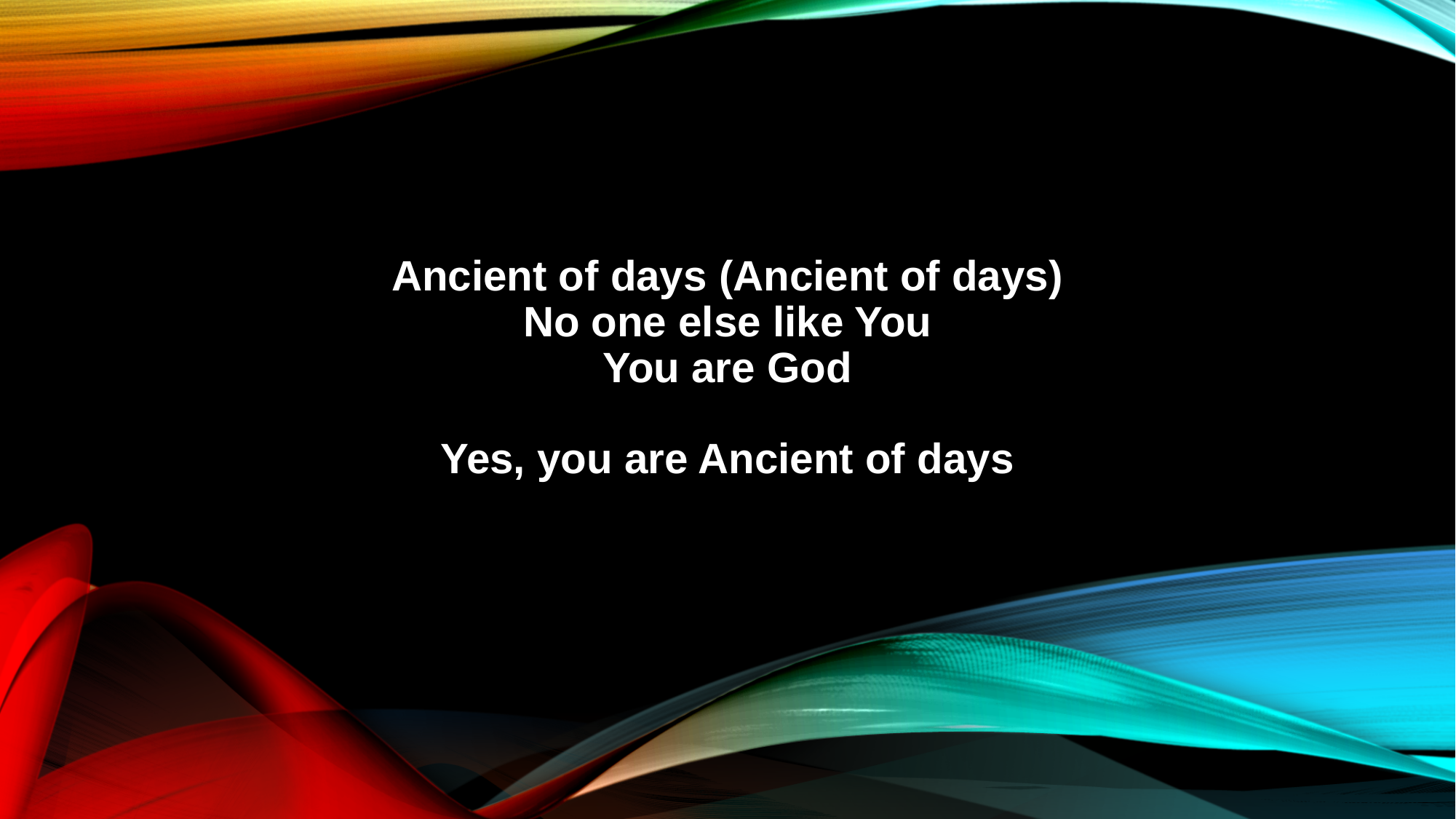

Ancient of days (Ancient of days)
No one else like You
You are God
Yes, you are Ancient of days